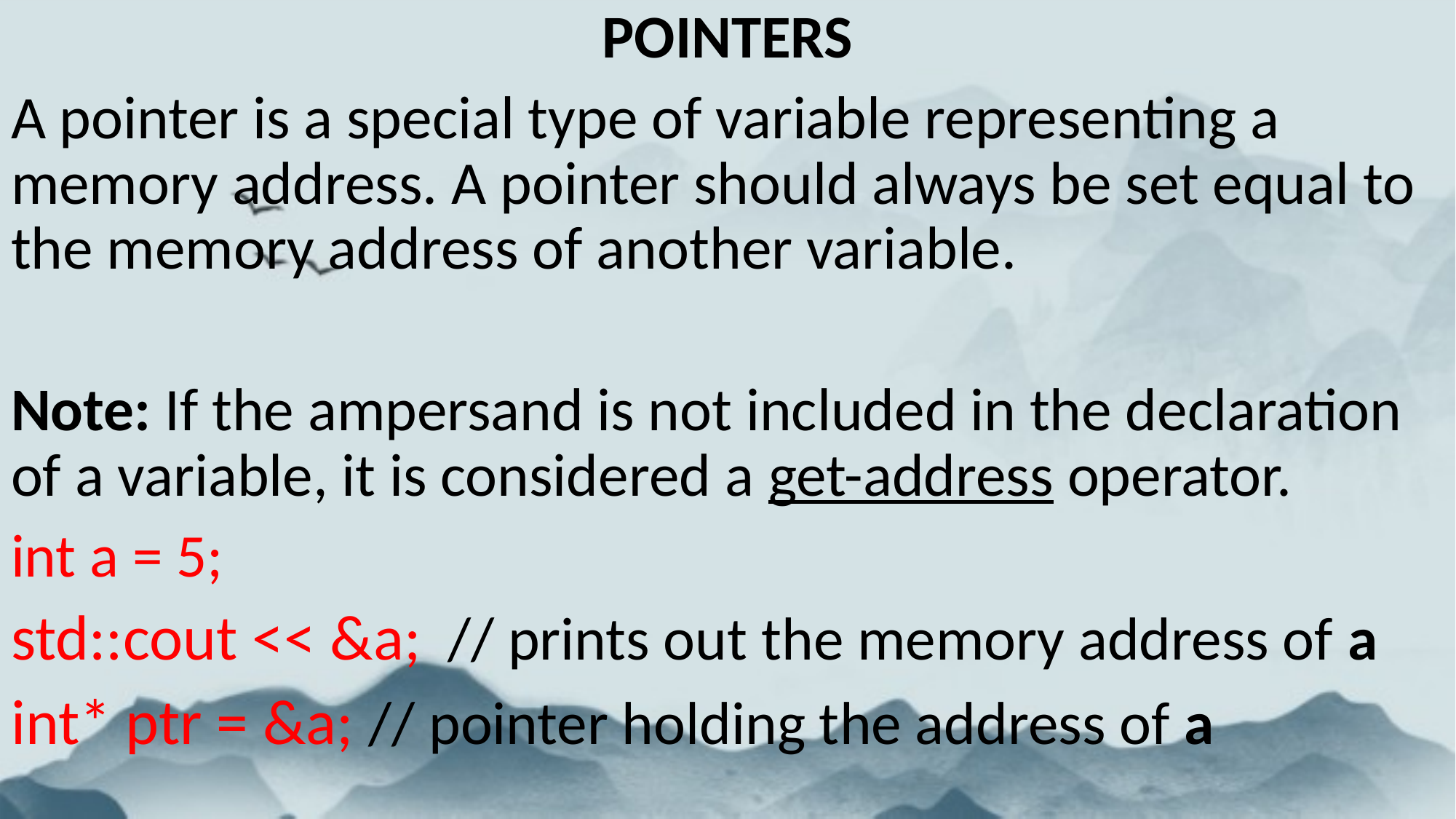

POINTERS
A pointer is a special type of variable representing a memory address. A pointer should always be set equal to the memory address of another variable.

Note: If the ampersand is not included in the declaration of a variable, it is considered a get-address operator.
int a = 5;
std::cout << &a; 	// prints out the memory address of a
int* ptr = &a; // pointer holding the address of a